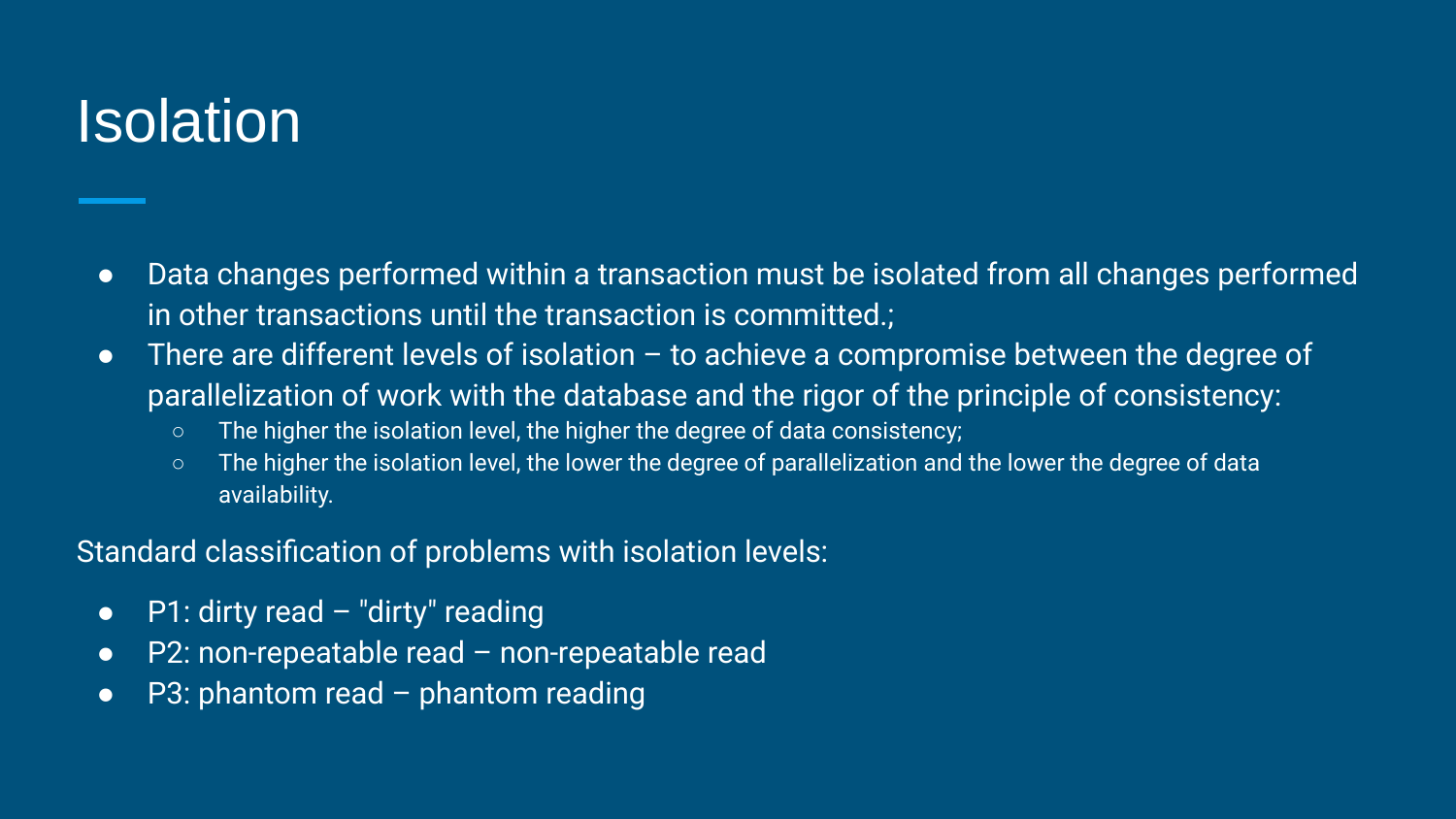

# Isolation
Data changes performed within a transaction must be isolated from all changes performed in other transactions until the transaction is committed.;
There are different levels of isolation – to achieve a compromise between the degree of parallelization of work with the database and the rigor of the principle of consistency:
The higher the isolation level, the higher the degree of data consistency;
The higher the isolation level, the lower the degree of parallelization and the lower the degree of data availability.
Standard classification of problems with isolation levels:
P1: dirty read – "dirty" reading
P2: non-repeatable read – non-repeatable read
P3: phantom read – phantom reading